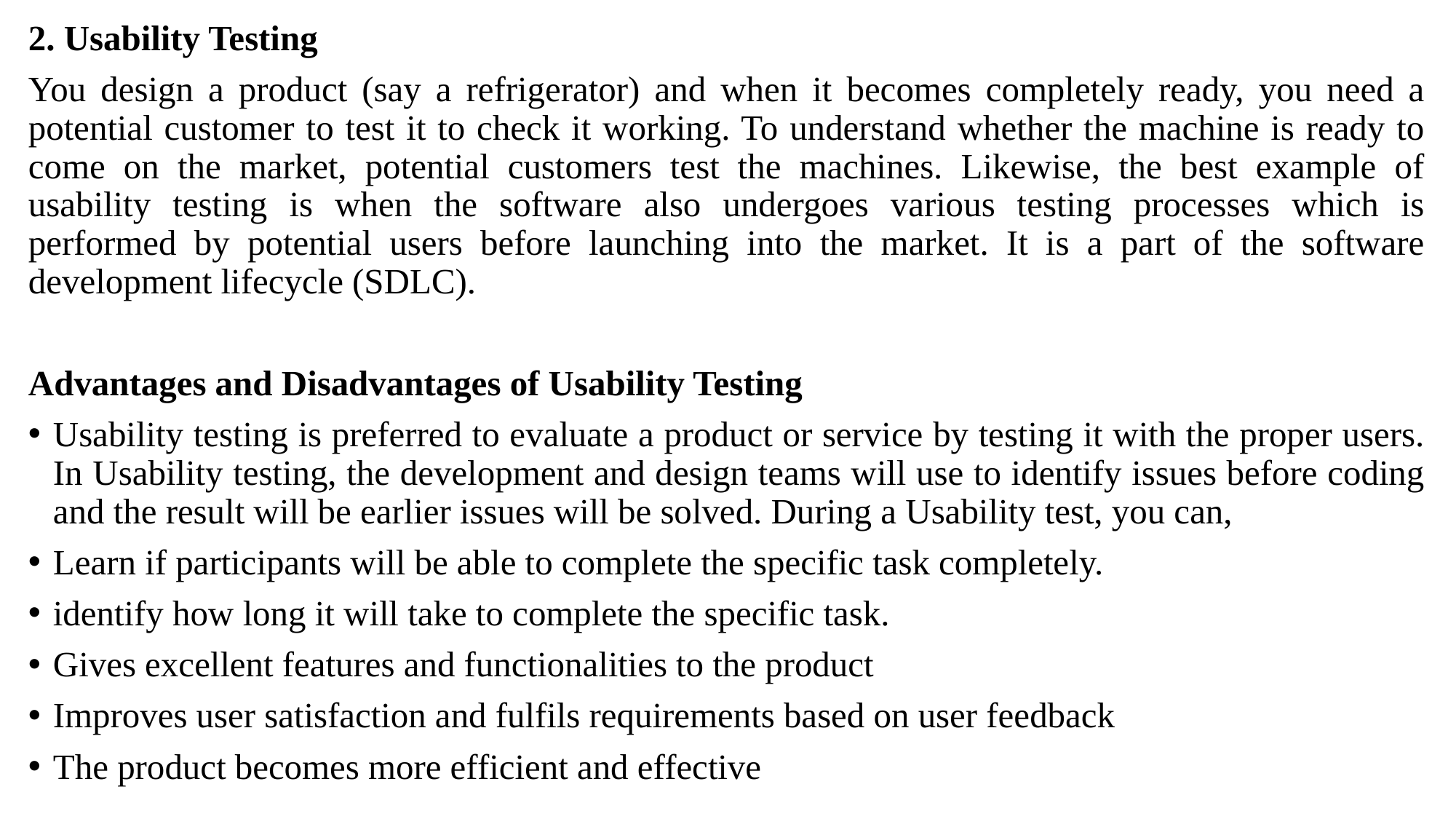

2. Usability Testing
You design a product (say a refrigerator) and when it becomes completely ready, you need a potential customer to test it to check it working. To understand whether the machine is ready to come on the market, potential customers test the machines. Likewise, the best example of usability testing is when the software also undergoes various testing processes which is performed by potential users before launching into the market. It is a part of the software development lifecycle (SDLC).

Advantages and Disadvantages of Usability Testing
Usability testing is preferred to evaluate a product or service by testing it with the proper users. In Usability testing, the development and design teams will use to identify issues before coding and the result will be earlier issues will be solved. During a Usability test, you can,
Learn if participants will be able to complete the specific task completely.
identify how long it will take to complete the specific task.
Gives excellent features and functionalities to the product
Improves user satisfaction and fulfils requirements based on user feedback
The product becomes more efficient and effective